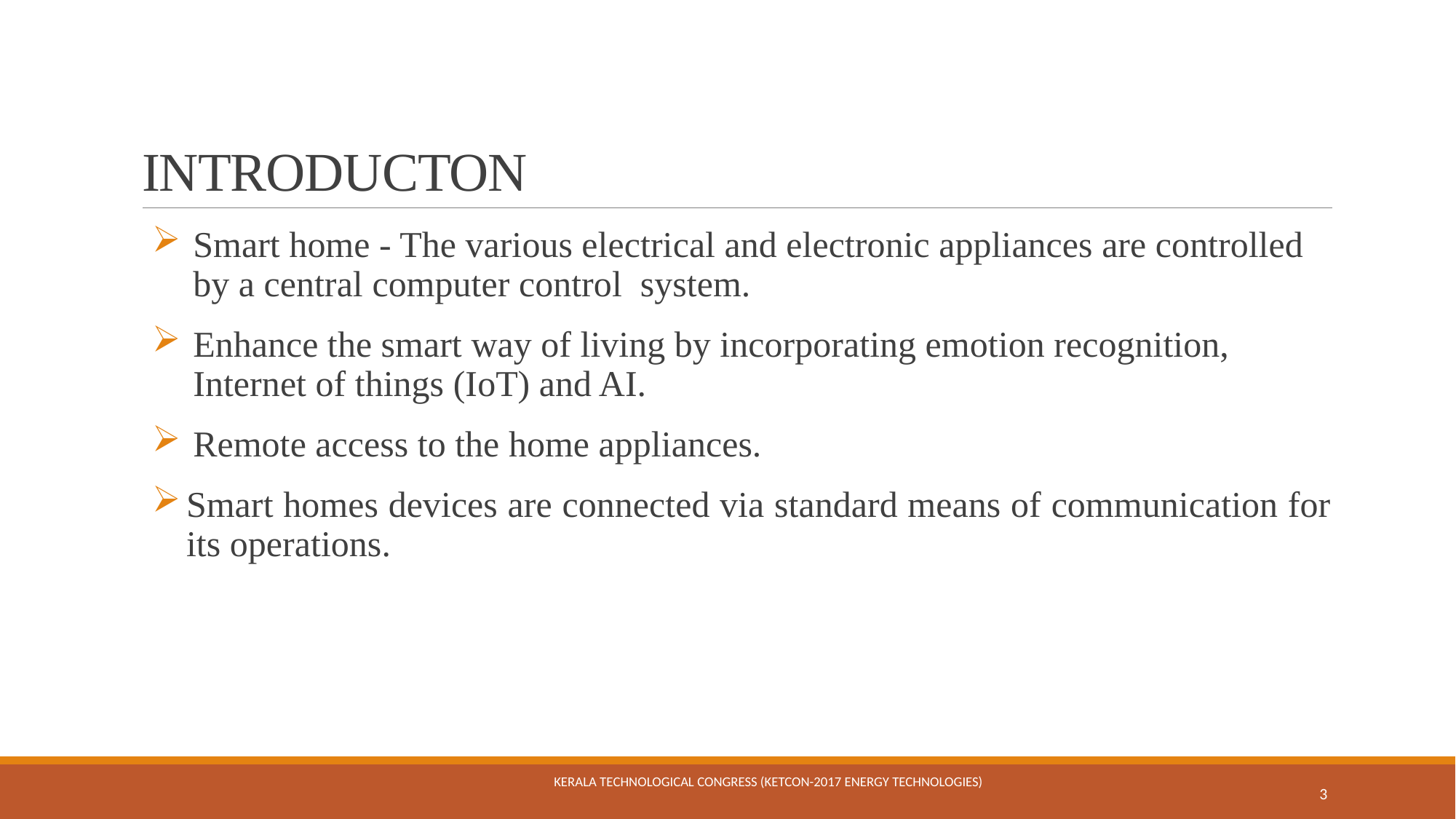

# INTRODUCTON
Smart home - The various electrical and electronic appliances are controlled by a central computer control  system.
Enhance the smart way of living by incorporating emotion recognition, Internet of things (IoT) and AI.
Remote access to the home appliances.
Smart homes devices are connected via standard means of communication for its operations.

Kerala Technological Congress (KETCON-2017 Energy Technologies)
3